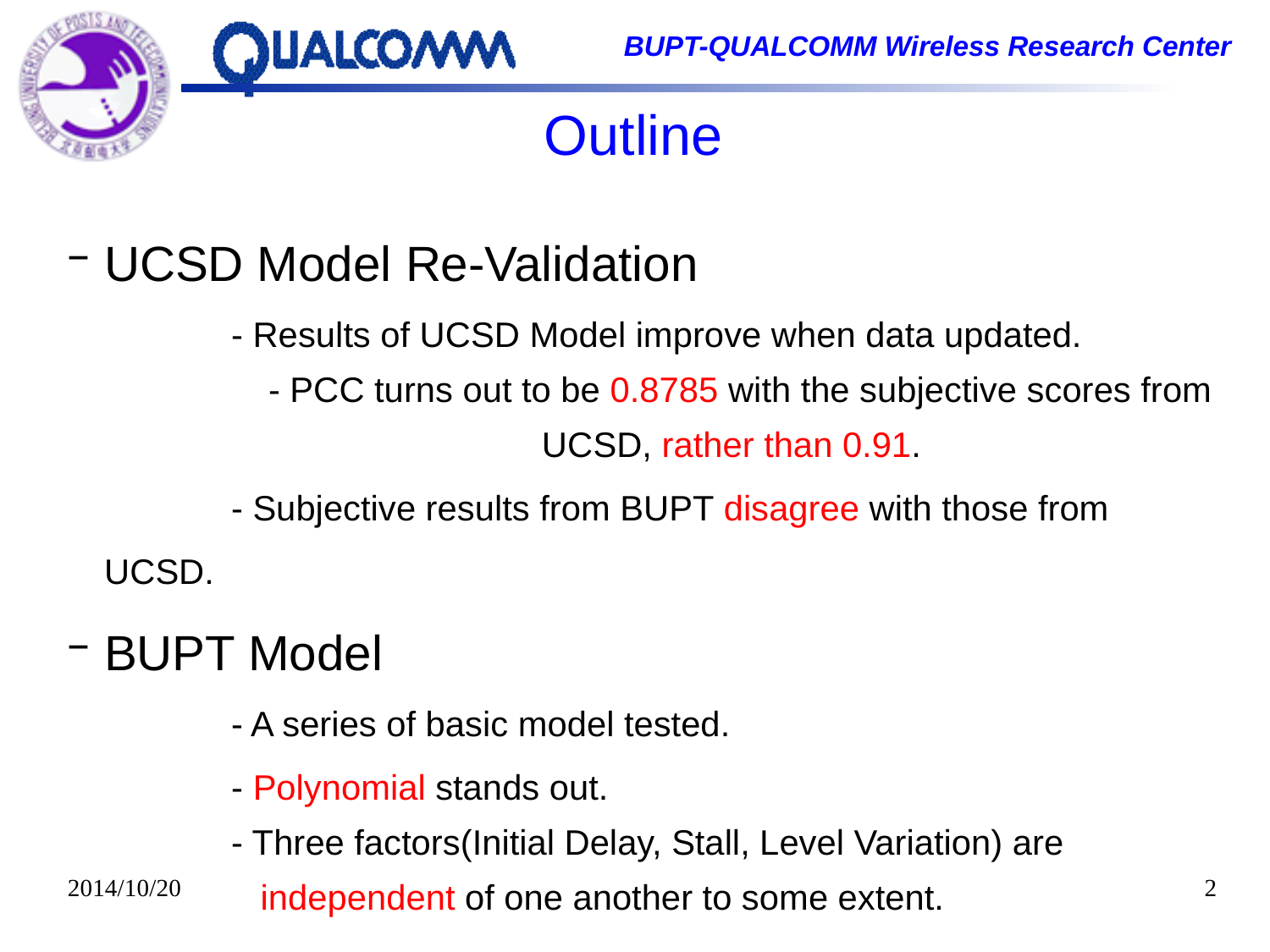

# Outline
UCSD Model Re-Validation
		- Results of UCSD Model improve when data updated.
		- PCC turns out to be 0.8785 with the subjective scores from 	                         	  UCSD, rather than 0.91.
		- Subjective results from BUPT disagree with those from UCSD.
BUPT Model
		- A series of basic model tested.
		- Polynomial stands out.
		- Three factors(Initial Delay, Stall, Level Variation) are 		   independent of one another to some extent.

2014/10/20
2